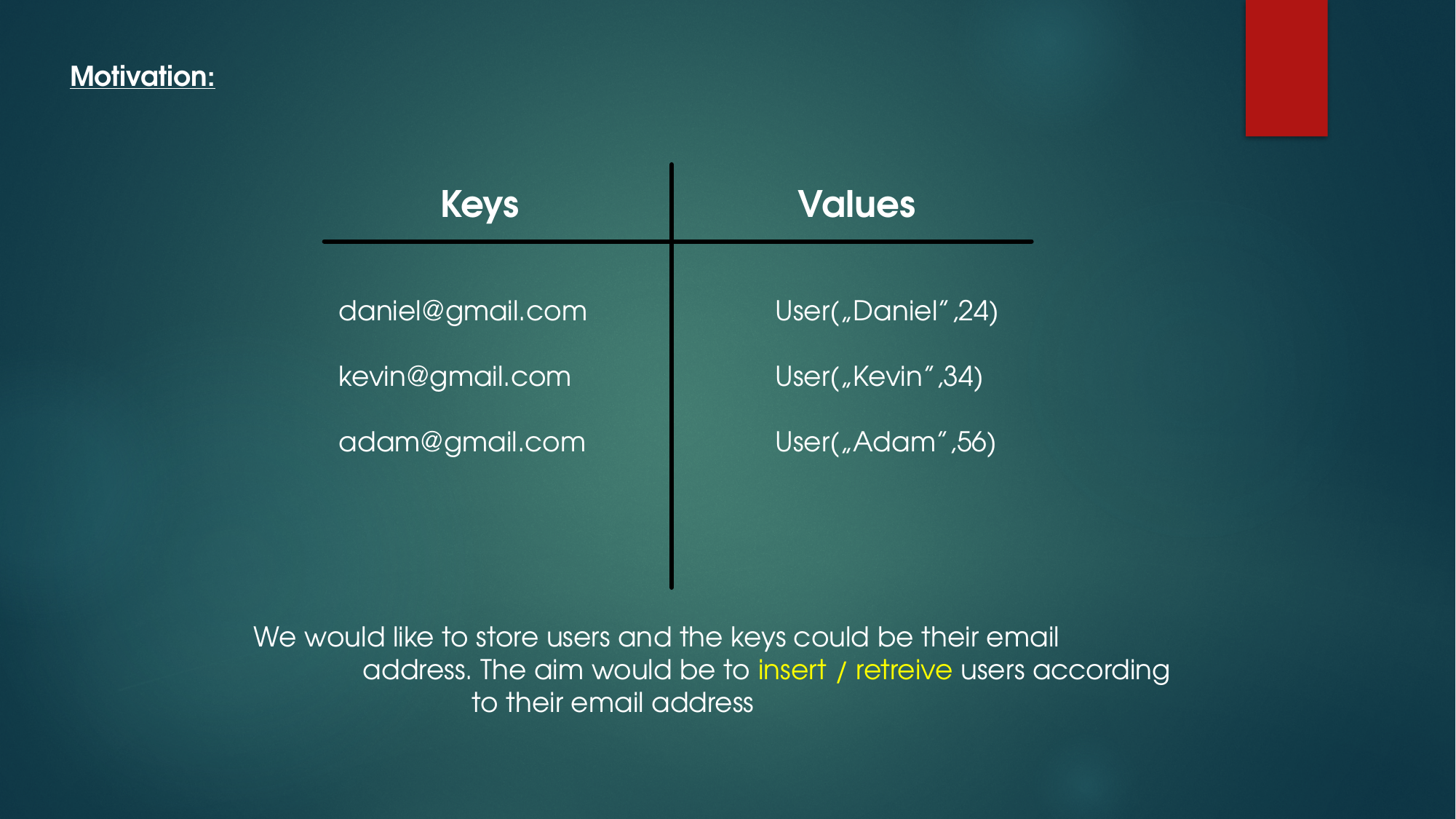

Motivation:
Keys			   Values
daniel@gmail.com		User(„Daniel”,24)

kevin@gmail.com		User(„Kevin”,34)

adam@gmail.com		User(„Adam”,56)
We would like to store users and the keys could be their email
	address. The aim would be to insert / retreive users according
		to their email address